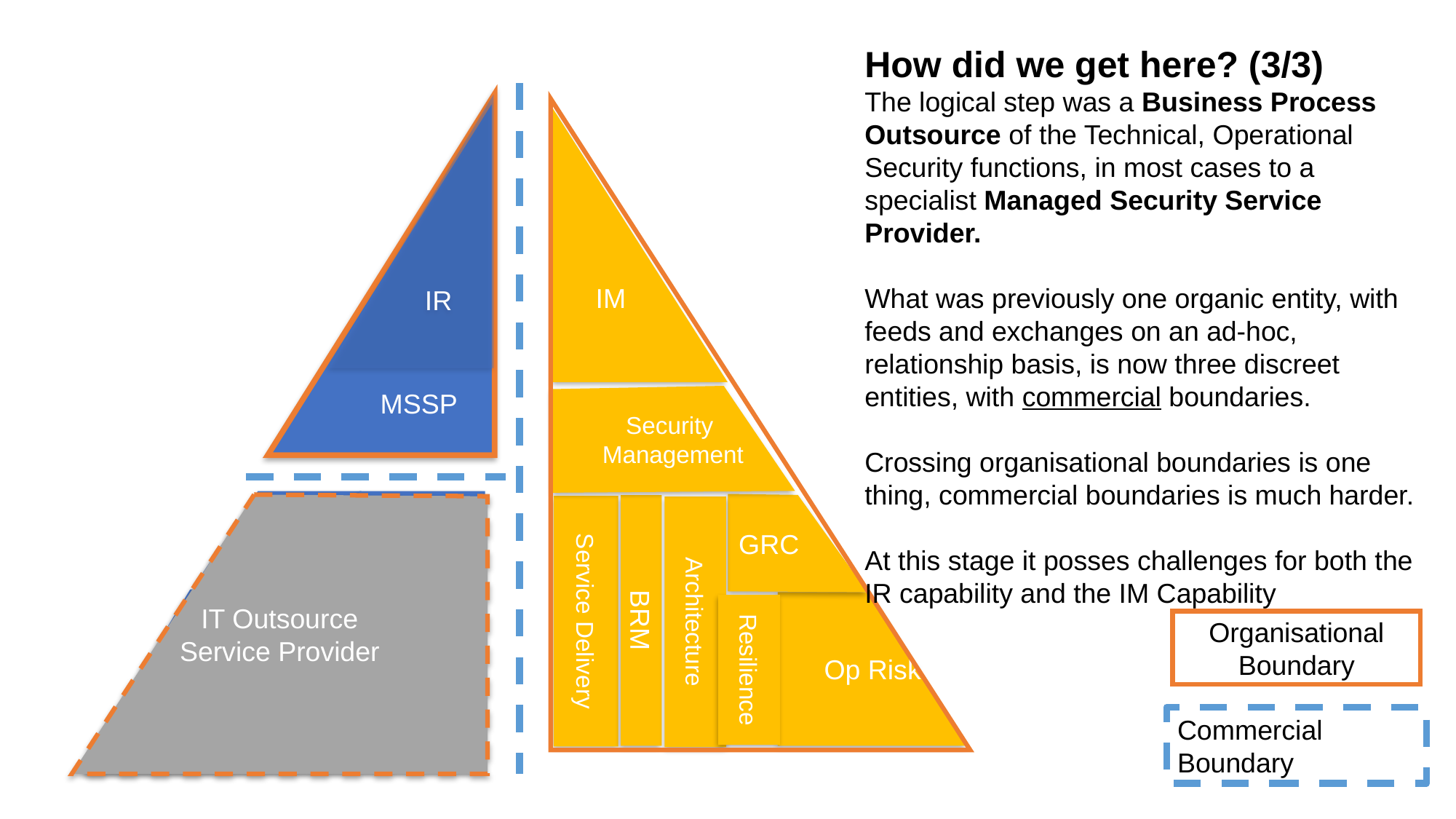

How did we get here? (3/3)
The logical step was a Business Process Outsource of the Technical, Operational Security functions, in most cases to a specialist Managed Security Service Provider.

What was previously one organic entity, with feeds and exchanges on an ad-hoc, relationship basis, is now three discreet entities, with commercial boundaries.

Crossing organisational boundaries is one thing, commercial boundaries is much harder.

At this stage it posses challenges for both the IR capability and the IM Capability

MSSP
IR

IM

Security
Management
Sysadmin
Technical
Architecture
GRC
IT Outsource
Service Provider
BRM
Service Delivery
Architecture
Infrastructure
Networks
Op Risk
Resilience
Organisational Boundary
Commercial Boundary
Helpdesk